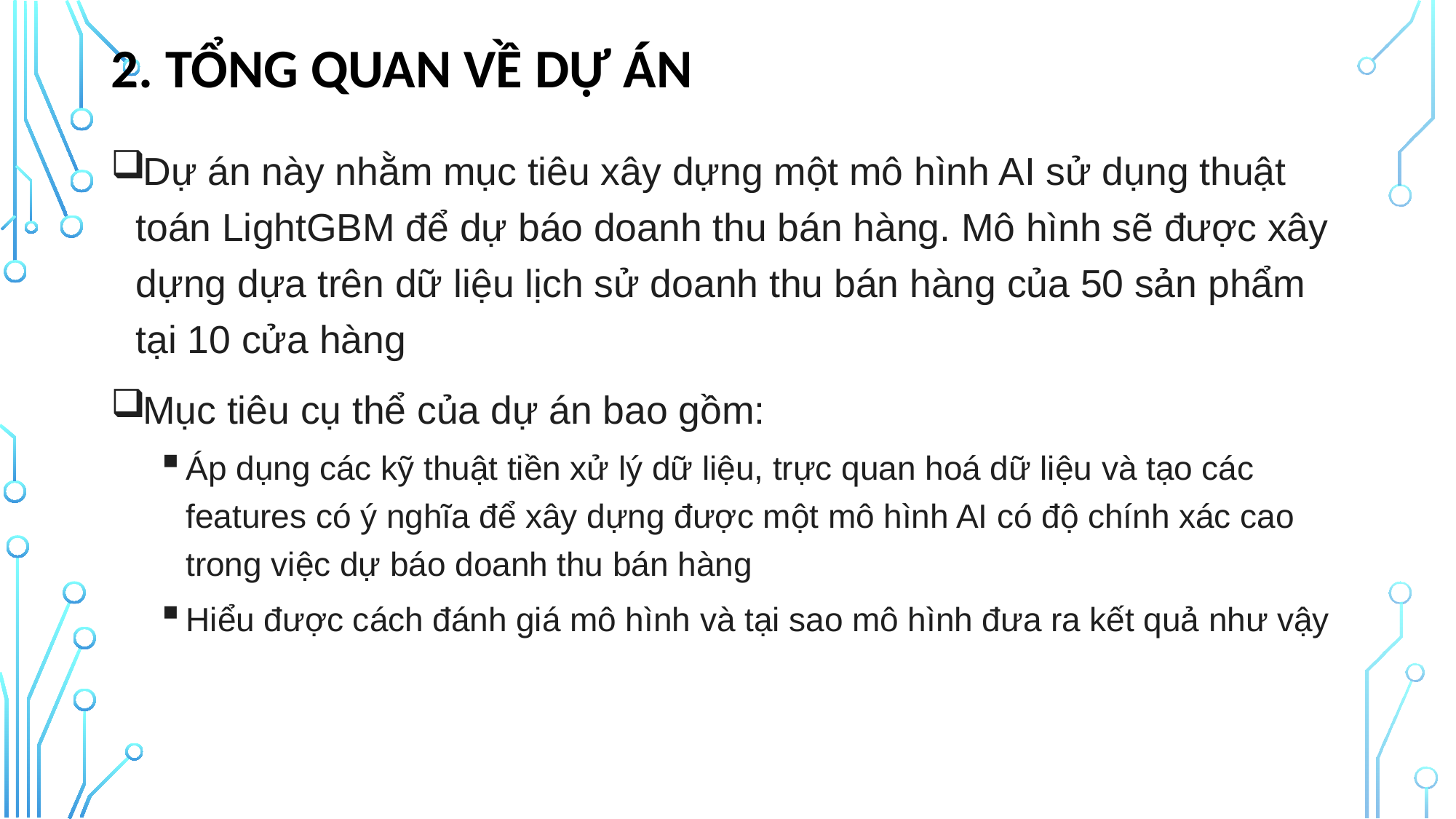

# 2. Tổng quan về dự án
Dự án này nhằm mục tiêu xây dựng một mô hình AI sử dụng thuật toán LightGBM để dự báo doanh thu bán hàng. Mô hình sẽ được xây dựng dựa trên dữ liệu lịch sử doanh thu bán hàng của 50 sản phẩm tại 10 cửa hàng
Mục tiêu cụ thể của dự án bao gồm:
Áp dụng các kỹ thuật tiền xử lý dữ liệu, trực quan hoá dữ liệu và tạo các features có ý nghĩa để xây dựng được một mô hình AI có độ chính xác cao trong việc dự báo doanh thu bán hàng
Hiểu được cách đánh giá mô hình và tại sao mô hình đưa ra kết quả như vậy